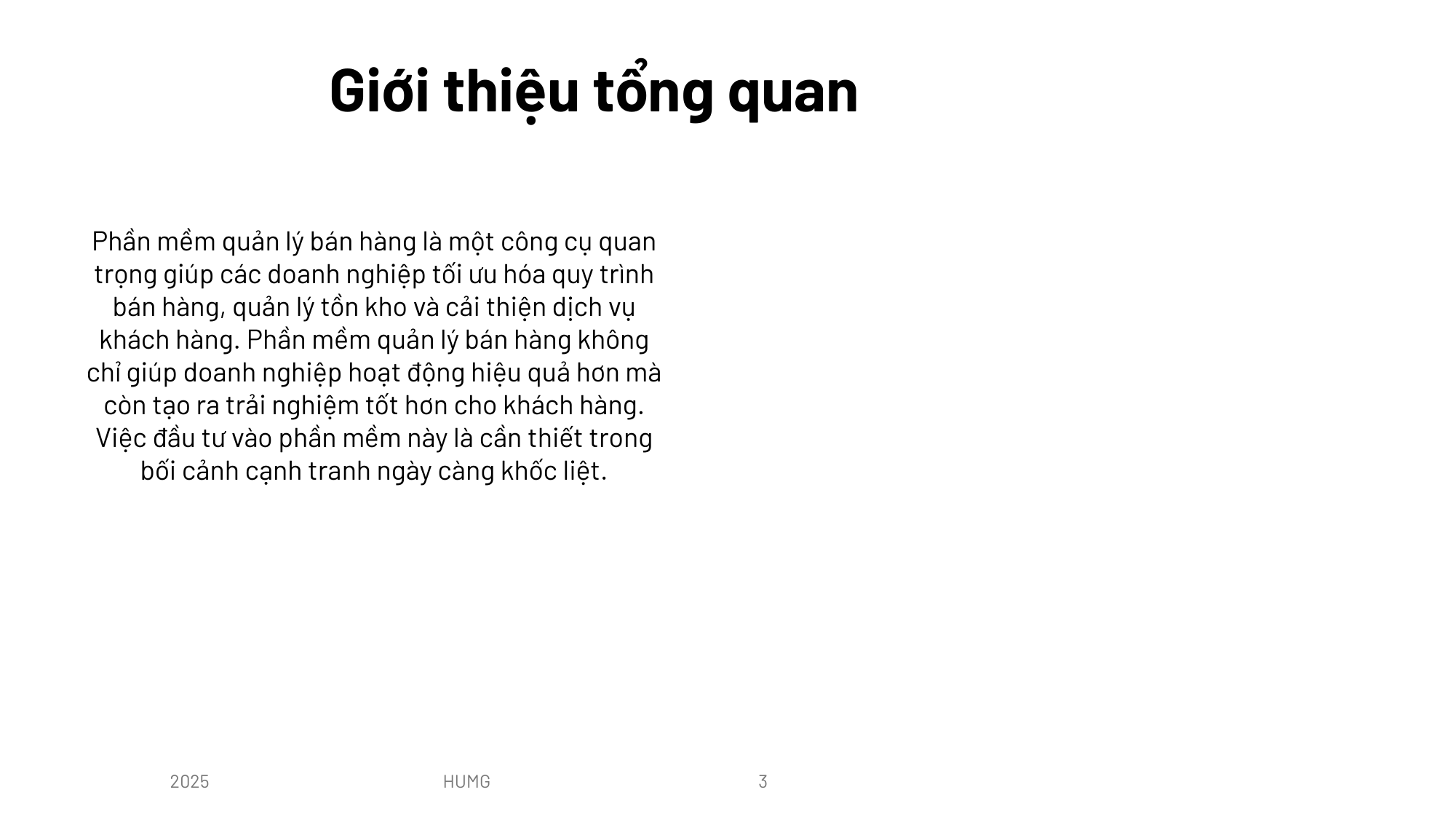

Giới thiệu tổng quan
Phần mềm quản lý bán hàng là một công cụ quan trọng giúp các doanh nghiệp tối ưu hóa quy trình bán hàng, quản lý tồn kho và cải thiện dịch vụ khách hàng. Phần mềm quản lý bán hàng không chỉ giúp doanh nghiệp hoạt động hiệu quả hơn mà còn tạo ra trải nghiệm tốt hơn cho khách hàng. Việc đầu tư vào phần mềm này là cần thiết trong bối cảnh cạnh tranh ngày càng khốc liệt.
HUMG
2025
3